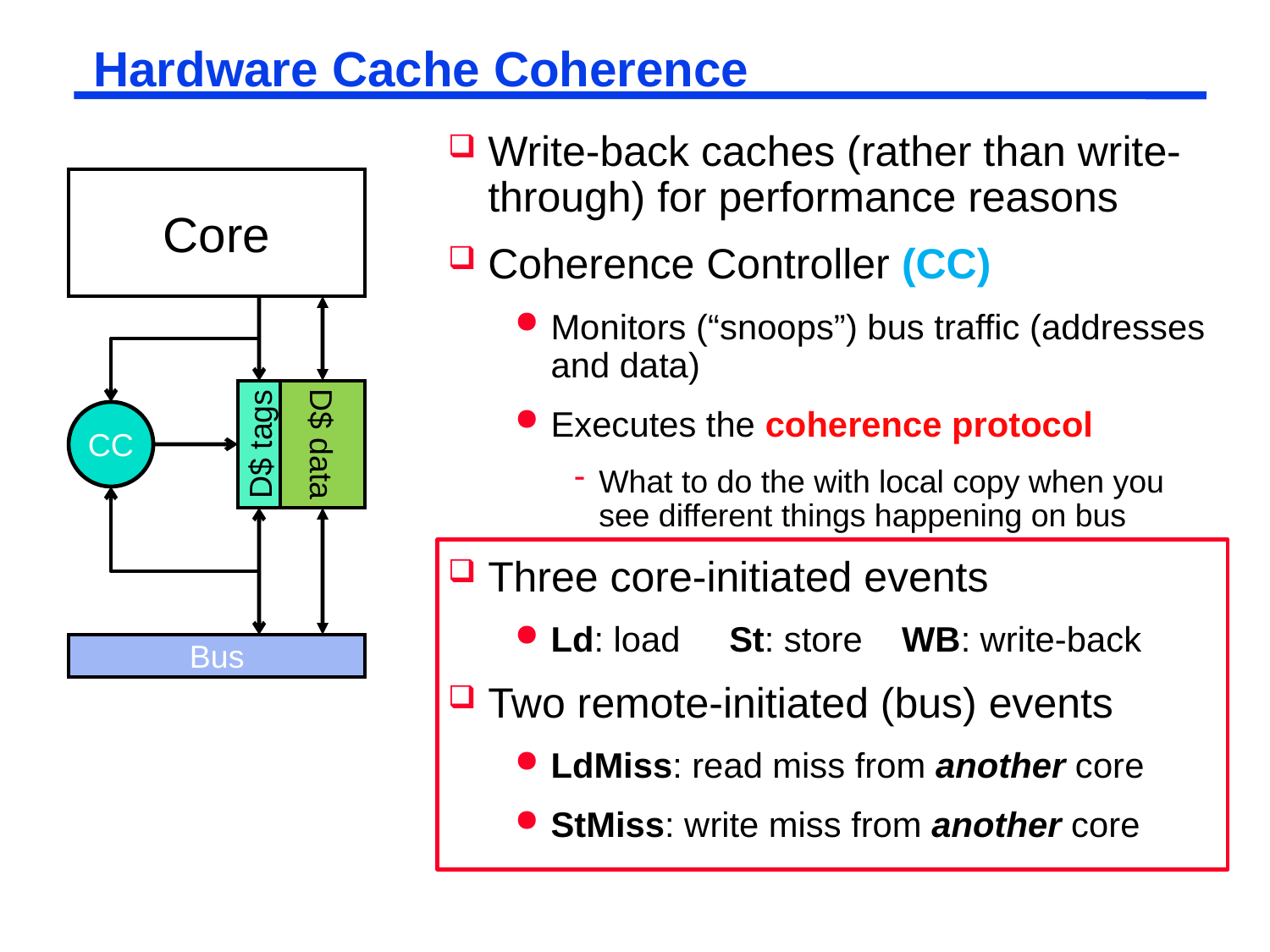

# Hardware Cache Coherence
Write-back caches (rather than write-through) for performance reasons
Coherence Controller (CC)
Monitors (“snoops”) bus traffic (addresses and data)
Executes the coherence protocol
What to do the with local copy when you see different things happening on bus
Three core-initiated events
Ld: load     St: store    WB: write-back
Two remote-initiated (bus) events
LdMiss: read miss from another core
StMiss: write miss from another core
Core

D$ data
CC
D$ tags

Bus